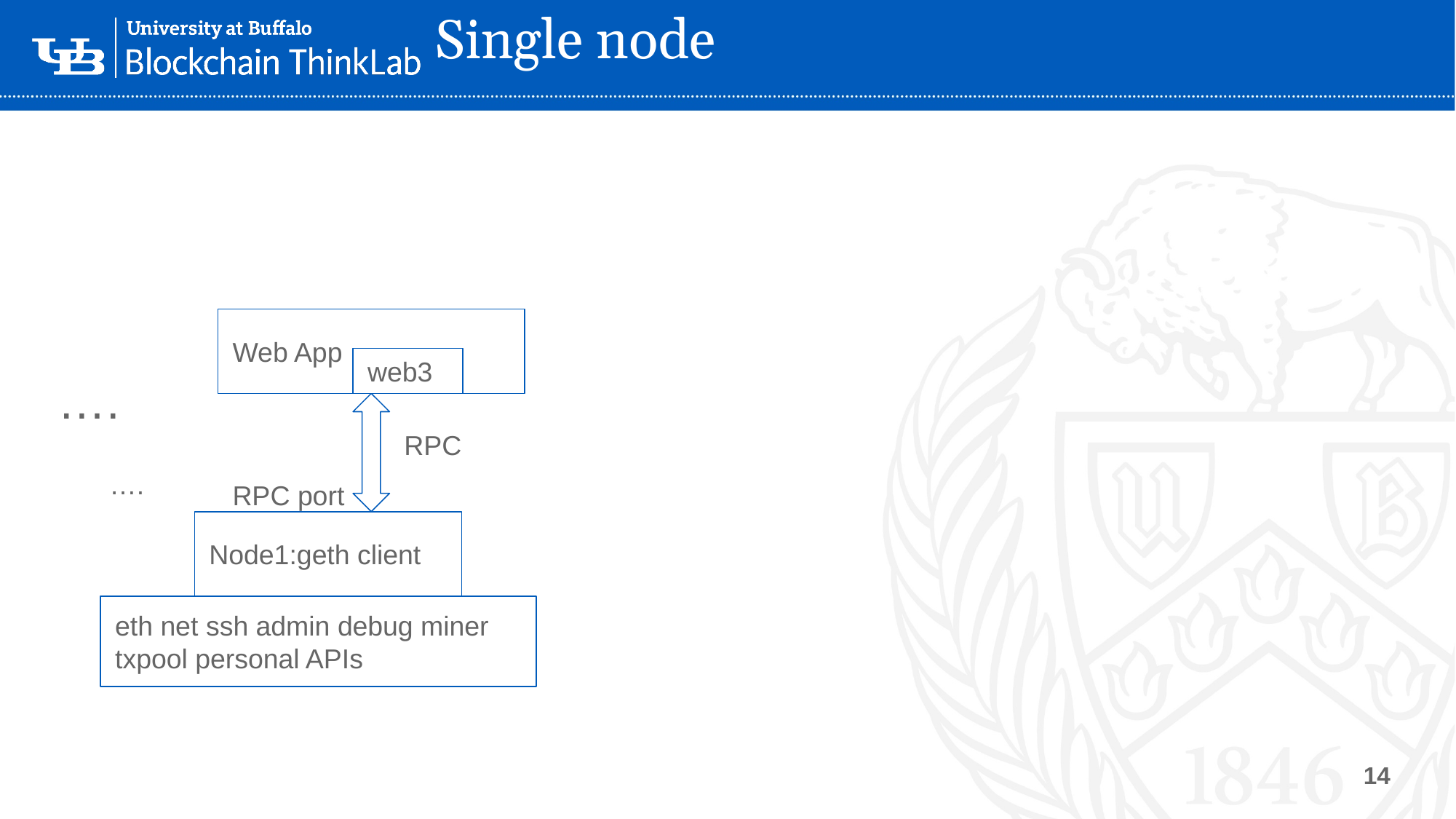

# Single node
Web App
web3

RPC
RPC port
….
….
Node1:geth client
eth net ssh admin debug miner
txpool personal APIs